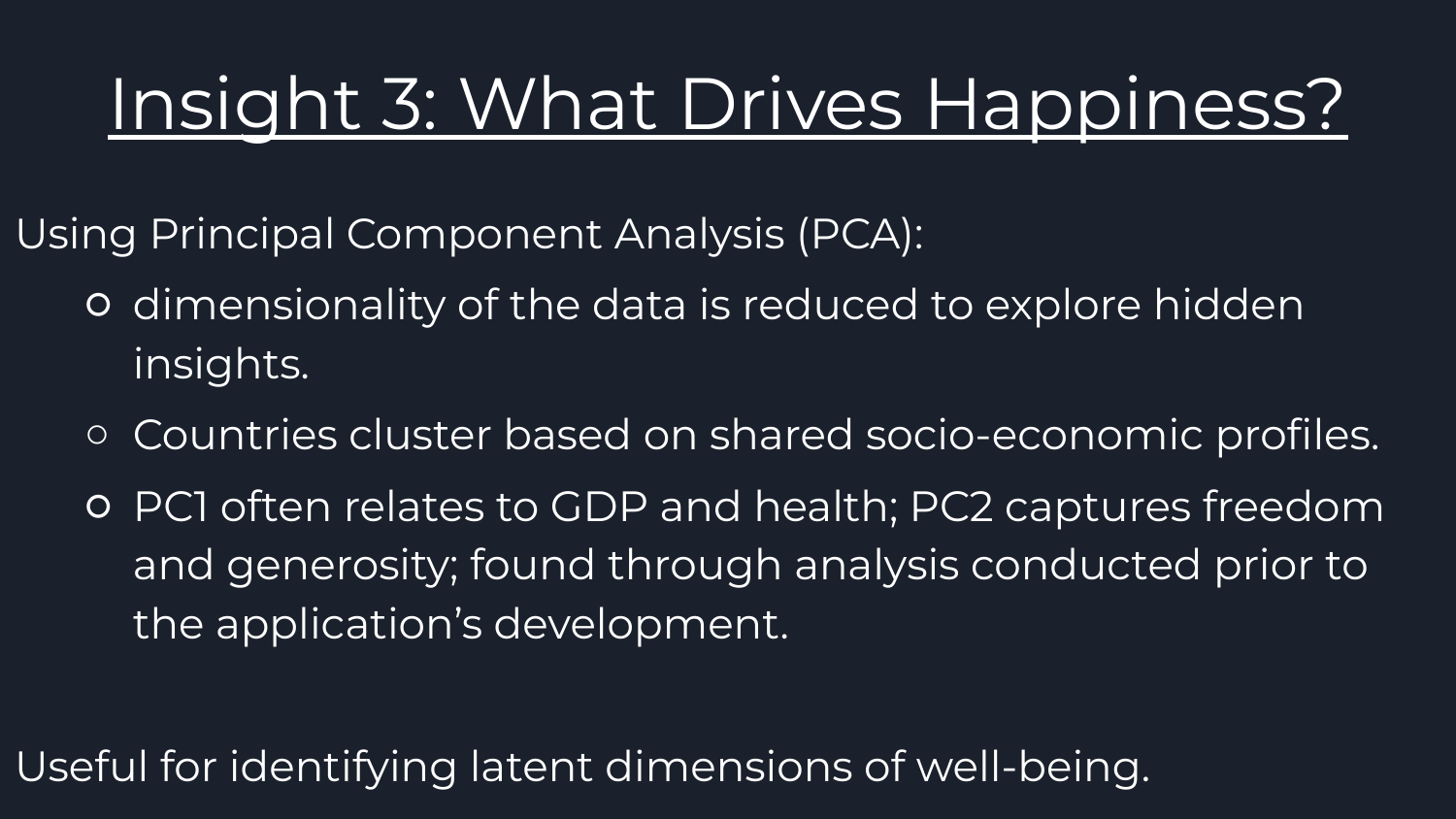

# Insight 3: What Drives Happiness?
Using Principal Component Analysis (PCA):
dimensionality of the data is reduced to explore hidden insights.
Countries cluster based on shared socio-economic profiles.
PC1 often relates to GDP and health; PC2 captures freedom and generosity; found through analysis conducted prior to the application’s development.

Useful for identifying latent dimensions of well-being.